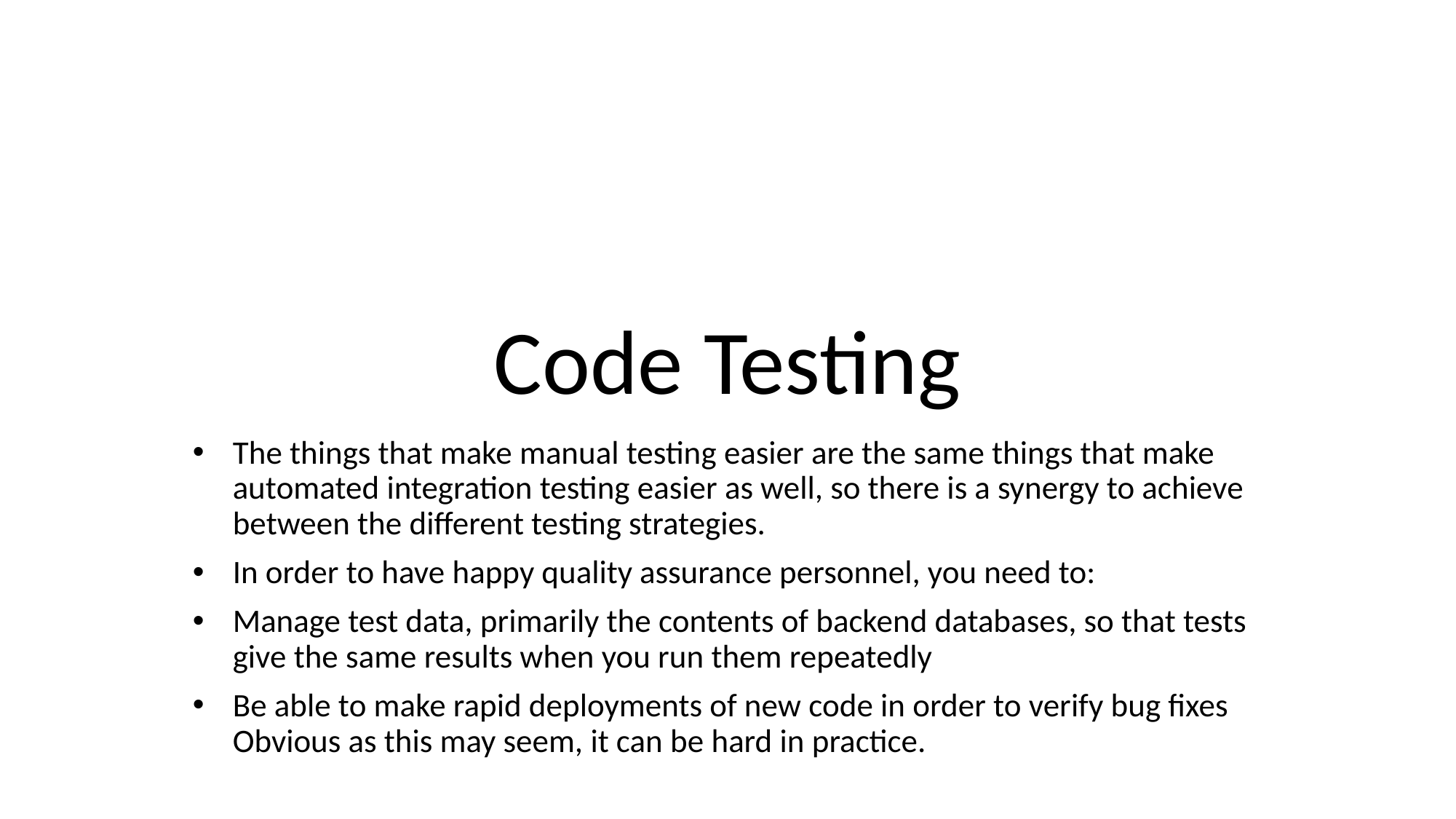

# Code Testing
The things that make manual testing easier are the same things that make automated integration testing easier as well, so there is a synergy to achieve between the different testing strategies.
In order to have happy quality assurance personnel, you need to:
Manage test data, primarily the contents of backend databases, so that tests give the same results when you run them repeatedly
Be able to make rapid deployments of new code in order to verify bug fixes Obvious as this may seem, it can be hard in practice.